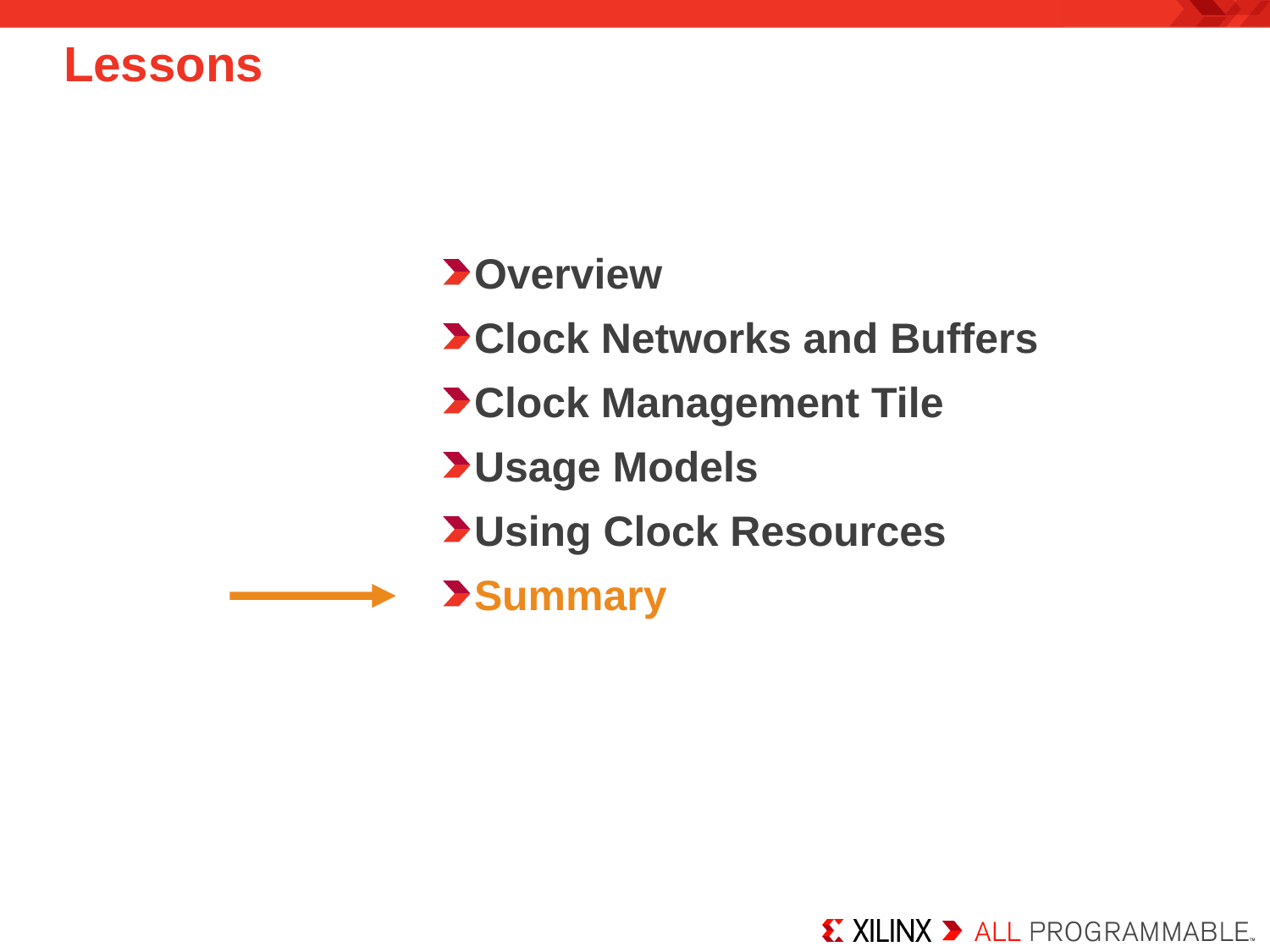

Lessons
Overview
Clock Networks and Buffers
Clock Management Tile
Usage Models
Using Clock Resources
Summary